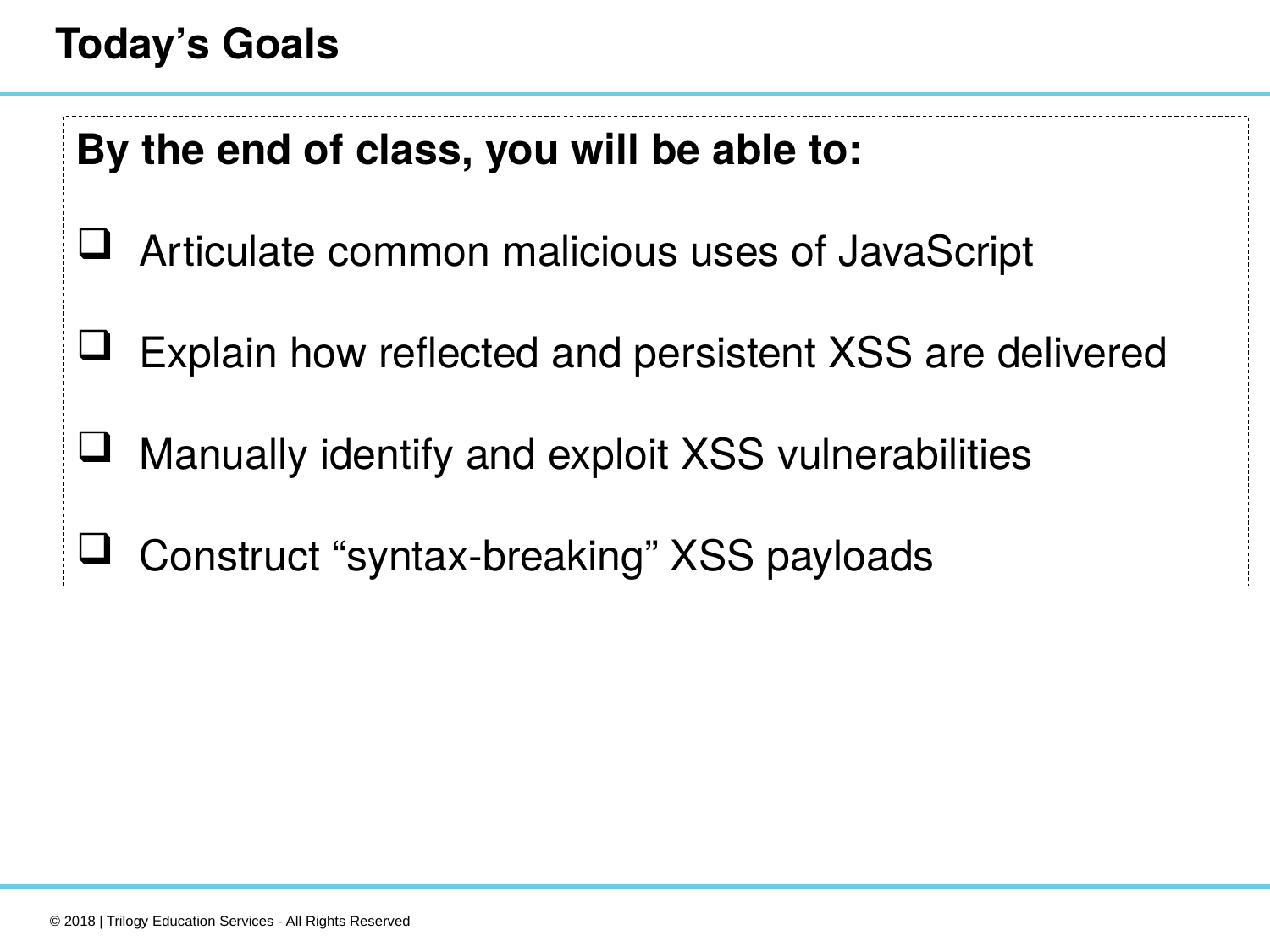

# Today’s Goals
By the end of class, you will be able to:

Articulate common malicious uses of JavaScript

Explain how reflected and persistent XSS are delivered

Manually identify and exploit XSS vulnerabilities

Construct “syntax-breaking” XSS payloads